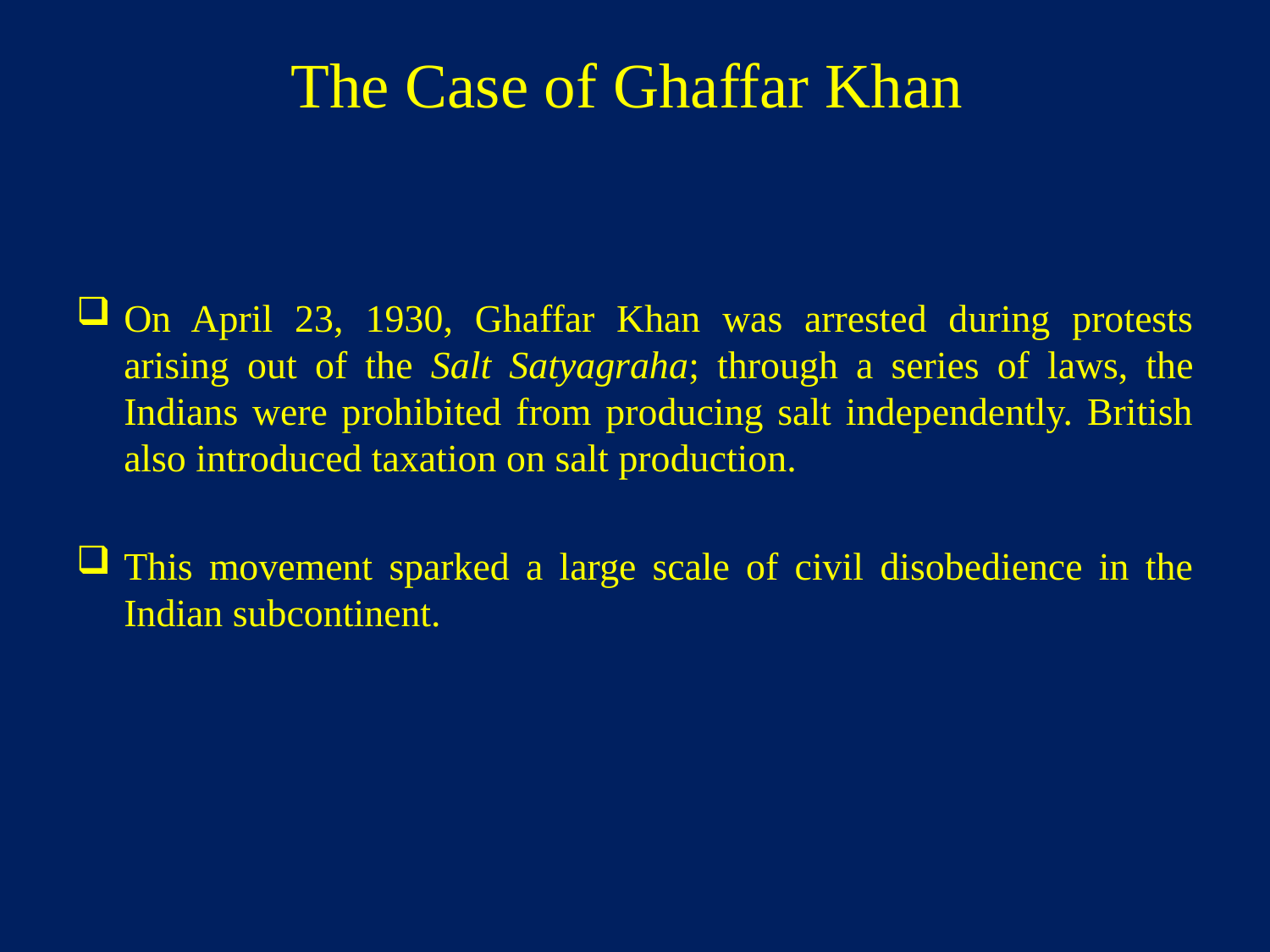

# The Case of Ghaffar Khan

On April 23, 1930, Ghaffar Khan was arrested during protests arising out of the Salt Satyagraha; through a series of laws, the Indians were prohibited from producing salt independently. British also introduced taxation on salt production.

This movement sparked a large scale of civil disobedience in the Indian subcontinent.